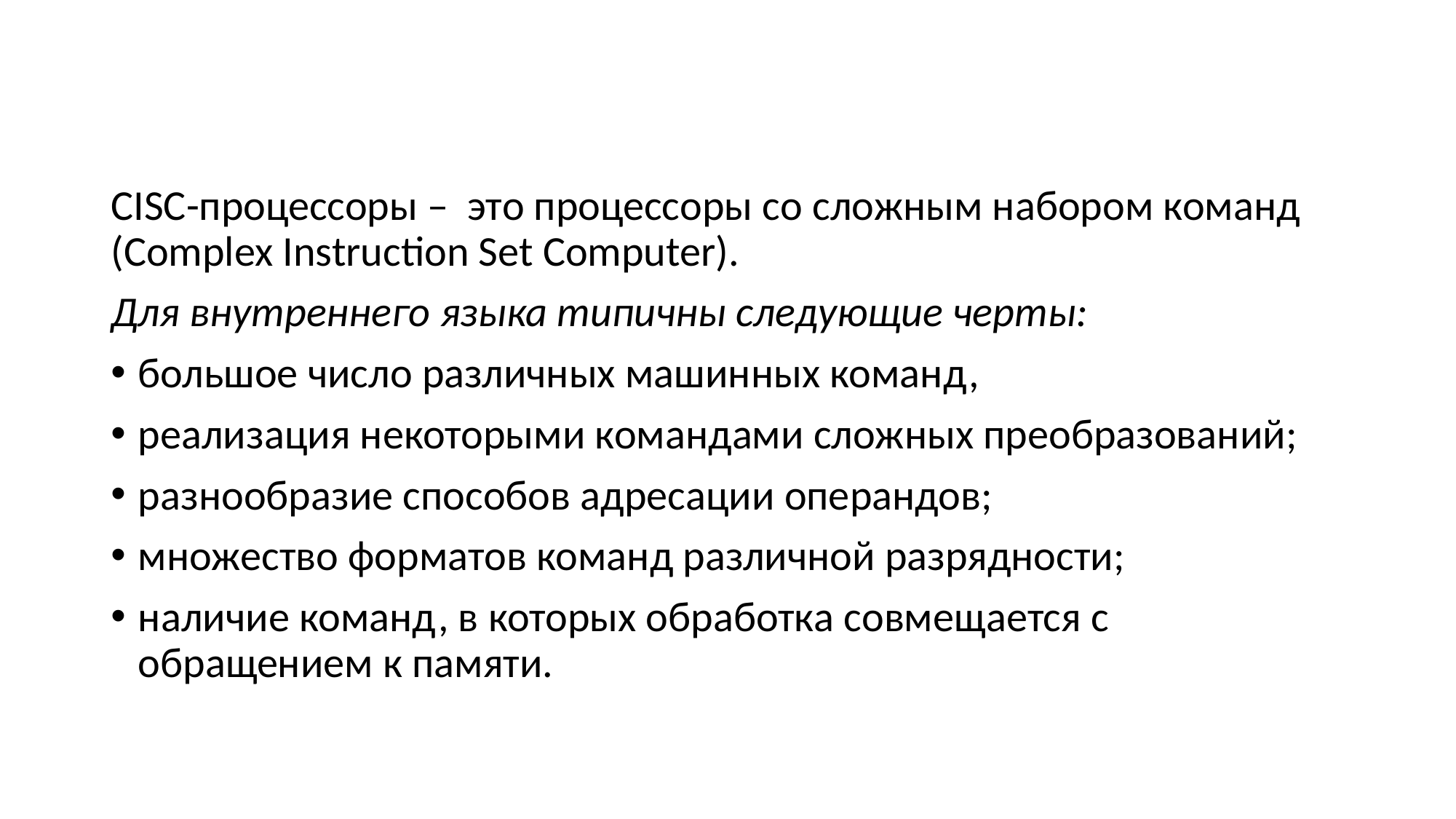

#
CISC-процессоры –  это процессоры со сложным набором команд (Complex Instruction Set Computer).
Для внутреннего языка типичны следующие черты:
большое число различных машинных команд,
реализация некоторыми командами сложных преобразований;
разнообразие способов адресации операндов;
множество форматов команд различной разрядности;
наличие команд, в которых обработка совмещается с обращением к памяти.